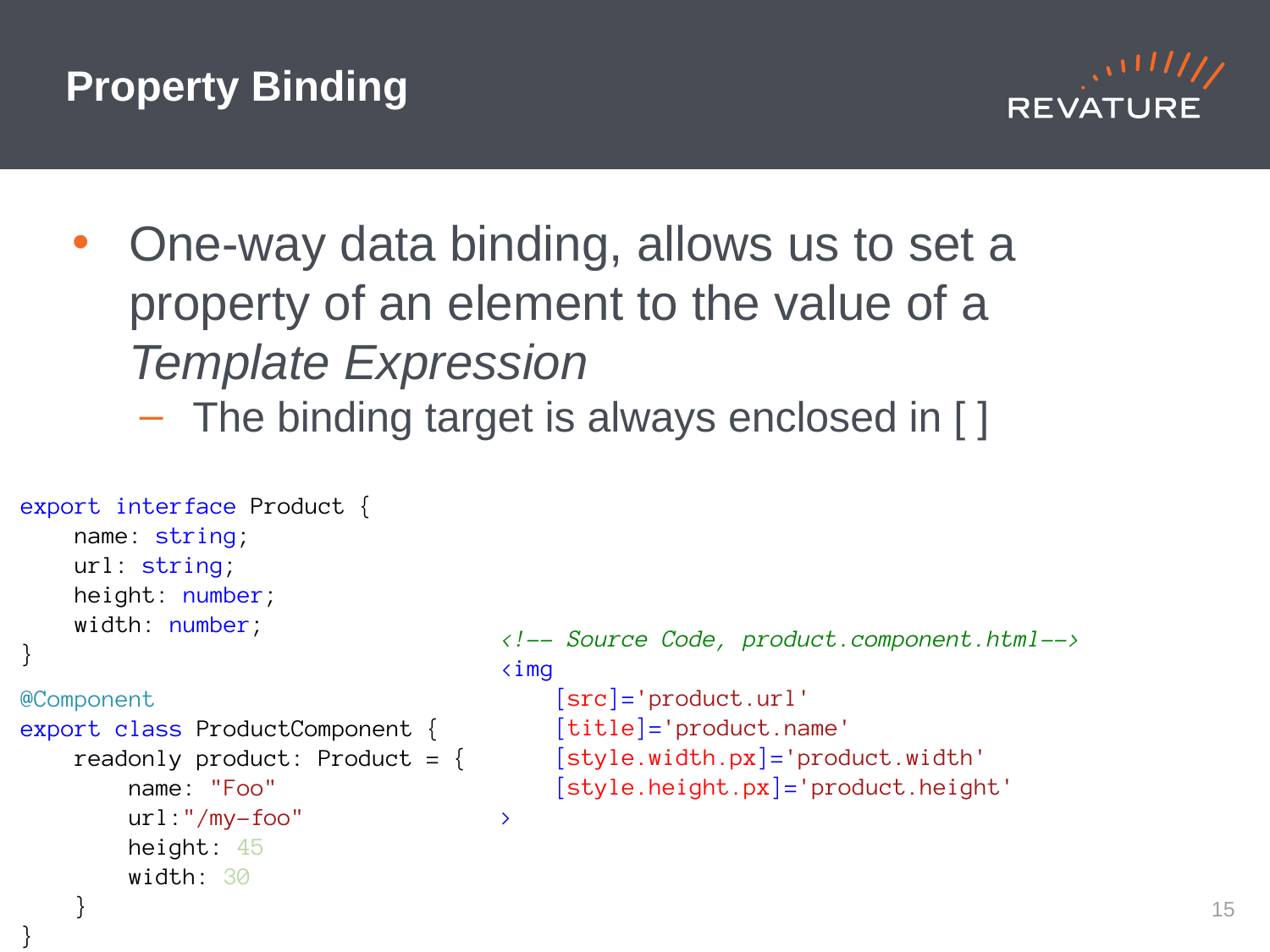

# Property Binding
One-way data binding, allows us to set a property of an element to the value of a Template Expression
The binding target is always enclosed in [ ]
export interface Product {
    name: string;
    url: string;
    height: number;
    width: number;
}
<!-- Source Code, product.component.html-->
<img
    [src]='product.url'
    [title]='product.name'
    [style.width.px]='product.width'
    [style.height.px]='product.height'
>
@Component
export class ProductComponent {
    readonly product: Product = {
        name: "Foo"
        url:"/my-foo"
        height: 45
        width: 30
    }
}
15